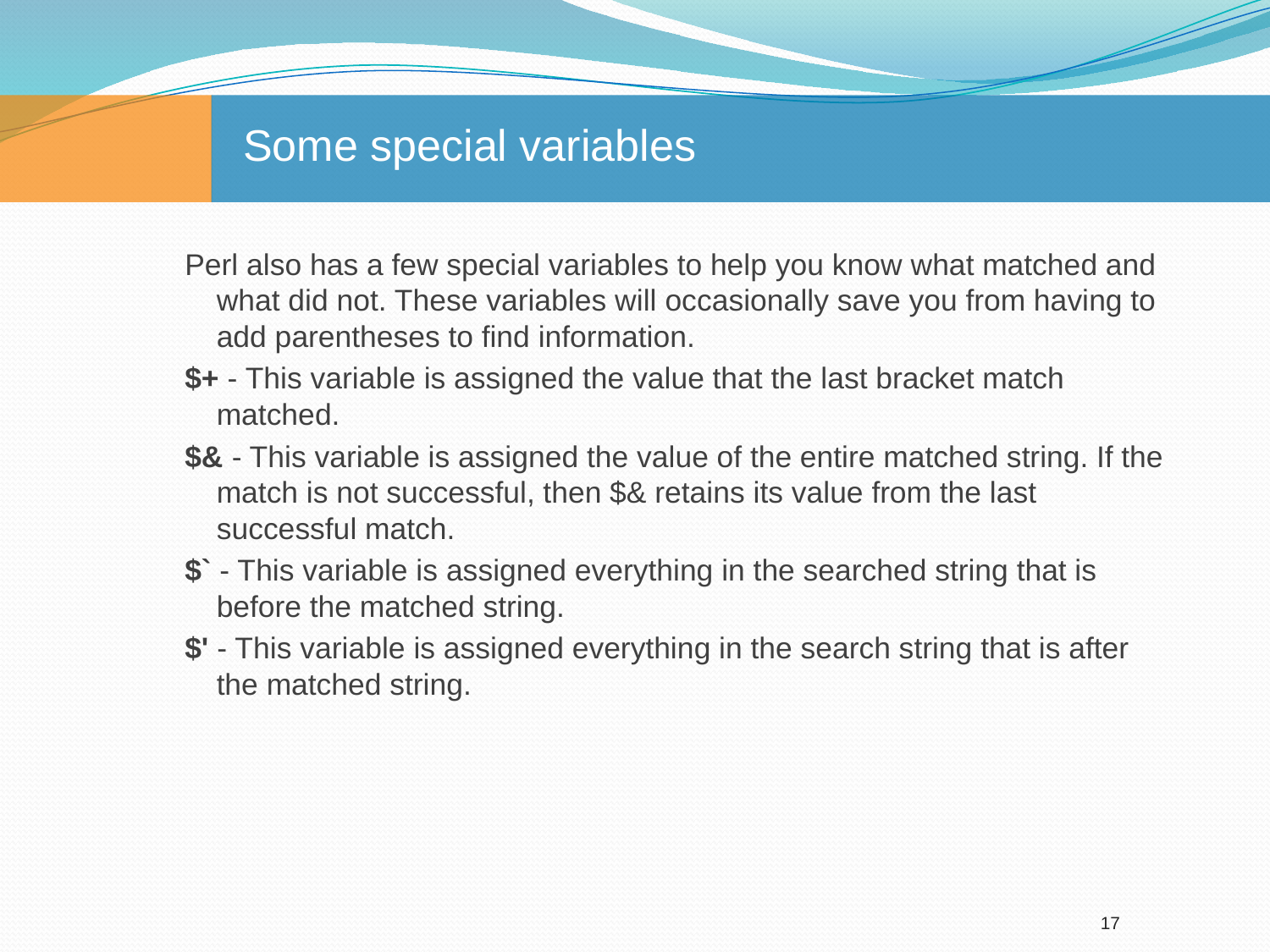

# Some special variables
Perl also has a few special variables to help you know what matched and what did not. These variables will occasionally save you from having to add parentheses to find information.
$+ - This variable is assigned the value that the last bracket match matched.
$& - This variable is assigned the value of the entire matched string. If the match is not successful, then $& retains its value from the last successful match.
$` - This variable is assigned everything in the searched string that is before the matched string.
$' - This variable is assigned everything in the search string that is after the matched string.

17